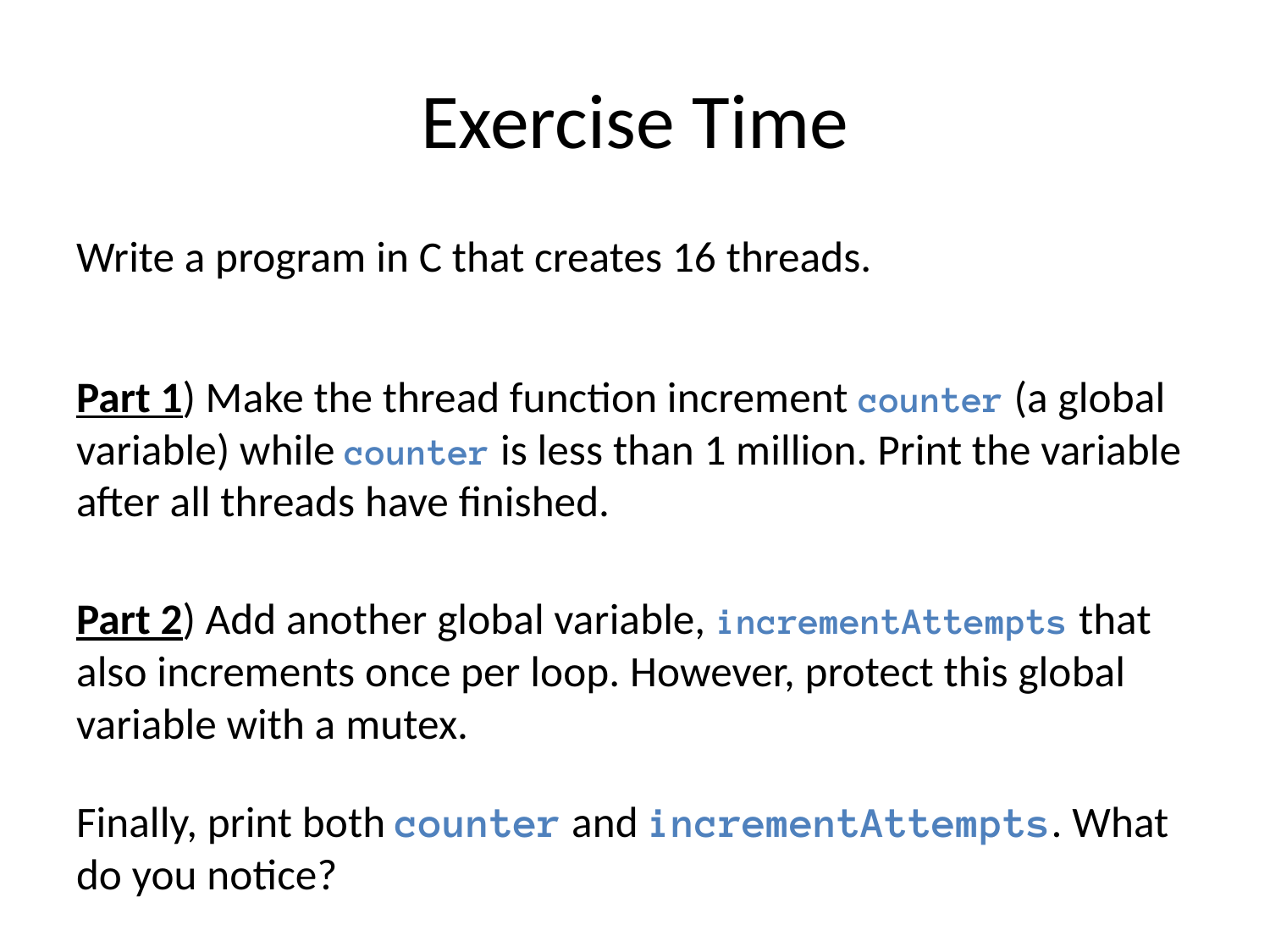

# Exercise Time
Write a program in C that creates 16 threads.

Part 1) Make the thread function increment counter (a global variable) while counter is less than 1 million. Print the variable after all threads have finished.

Part 2) Add another global variable, incrementAttempts that also increments once per loop. However, protect this global variable with a mutex.

Finally, print both counter and incrementAttempts. What do you notice?